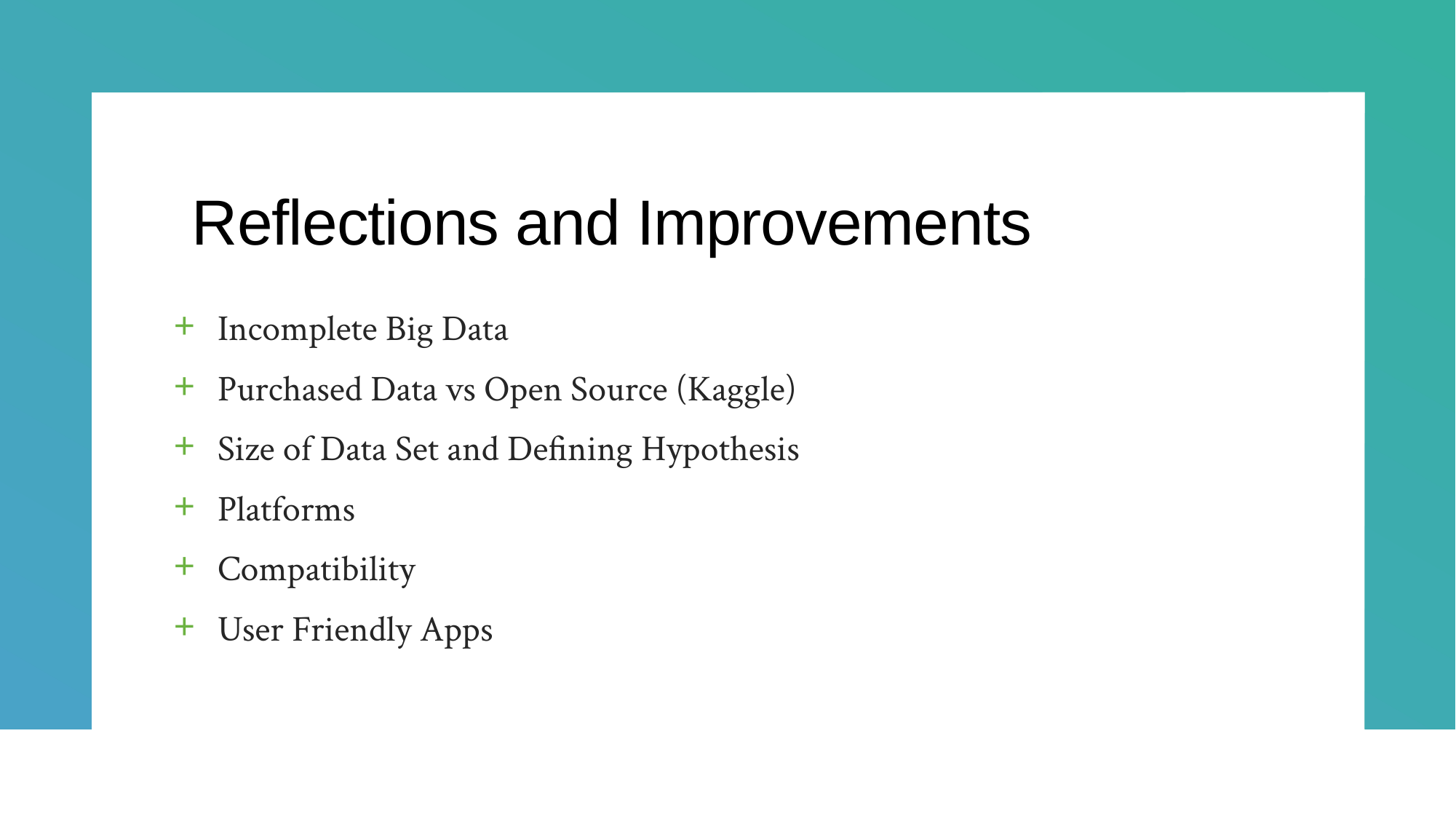

# Reflections and Improvements
Incomplete Big Data
Purchased Data vs Open Source (Kaggle)
Size of Data Set and Defining Hypothesis
Platforms
Compatibility
User Friendly Apps